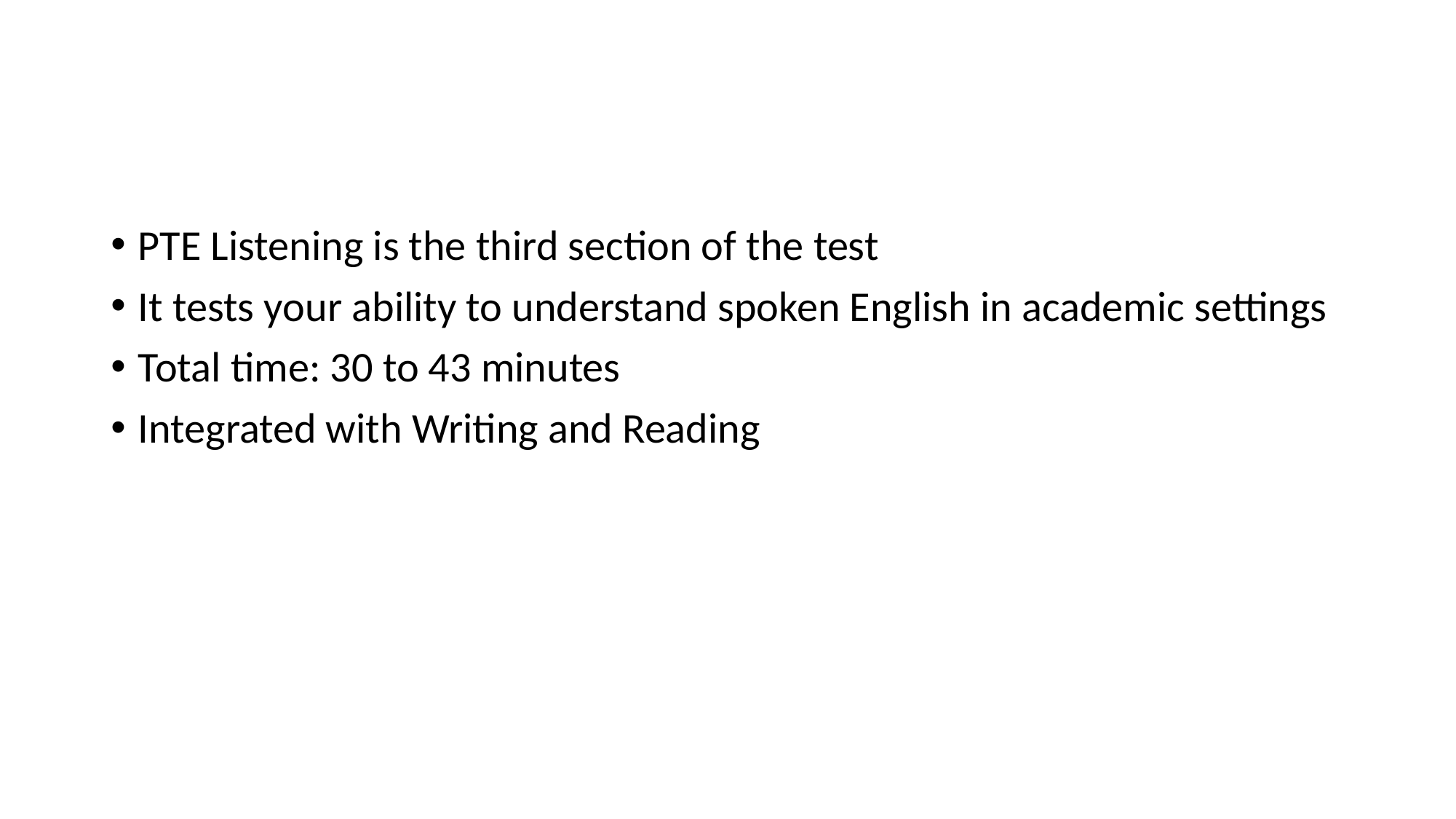

#
PTE Listening is the third section of the test
It tests your ability to understand spoken English in academic settings
Total time: 30 to 43 minutes
Integrated with Writing and Reading